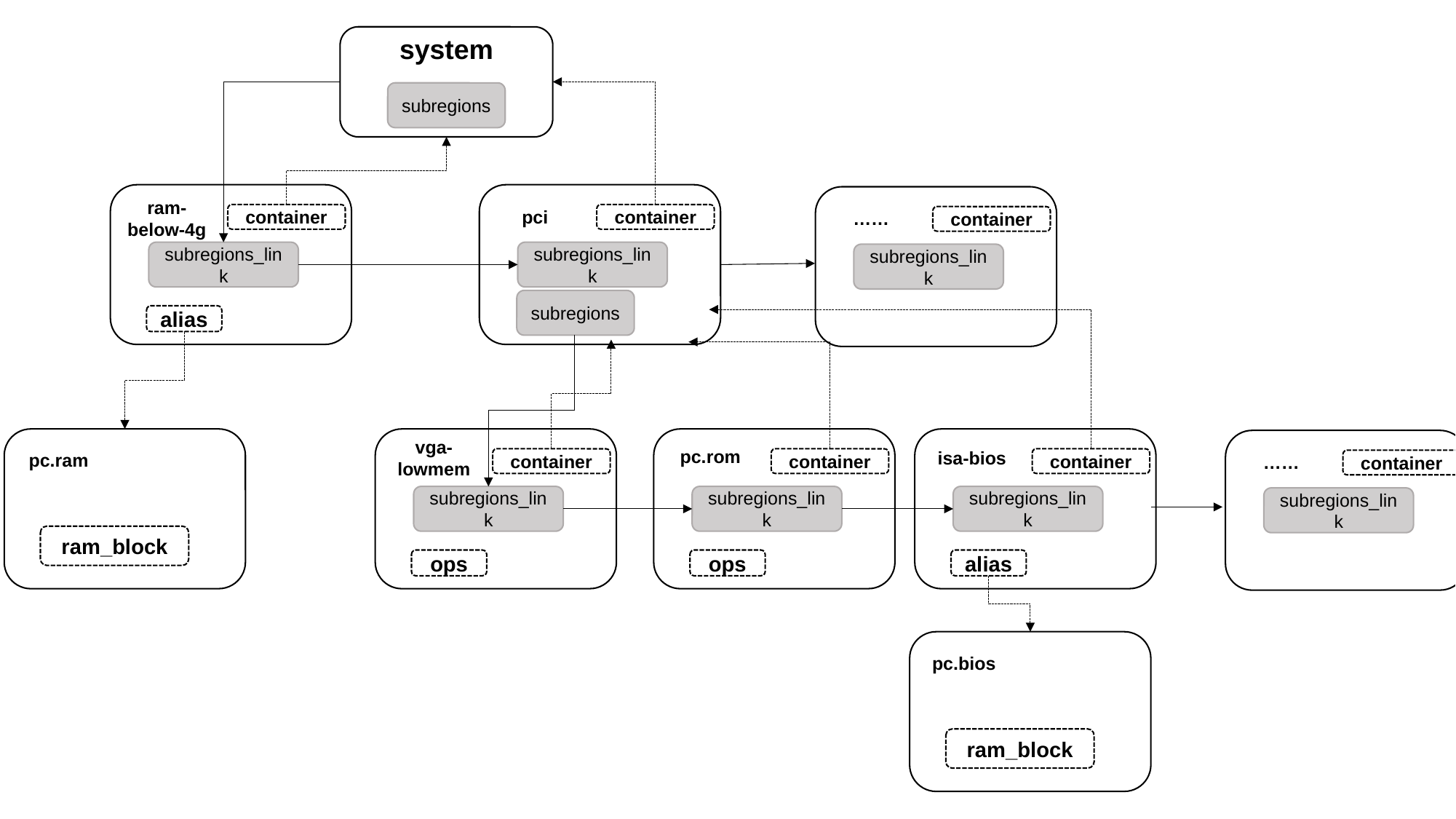

system
subregions

ram-below-4g
container
subregions_link
alias

pci
container
subregions_link

……
container
subregions_link
subregions

isa-bios
container
subregions_link
alias

pc.rom
container
subregions_link
ops

vga-lowmem
container
subregions_link
ops

pc.ram
ram_block

……
container
subregions_link

pc.bios
ram_block